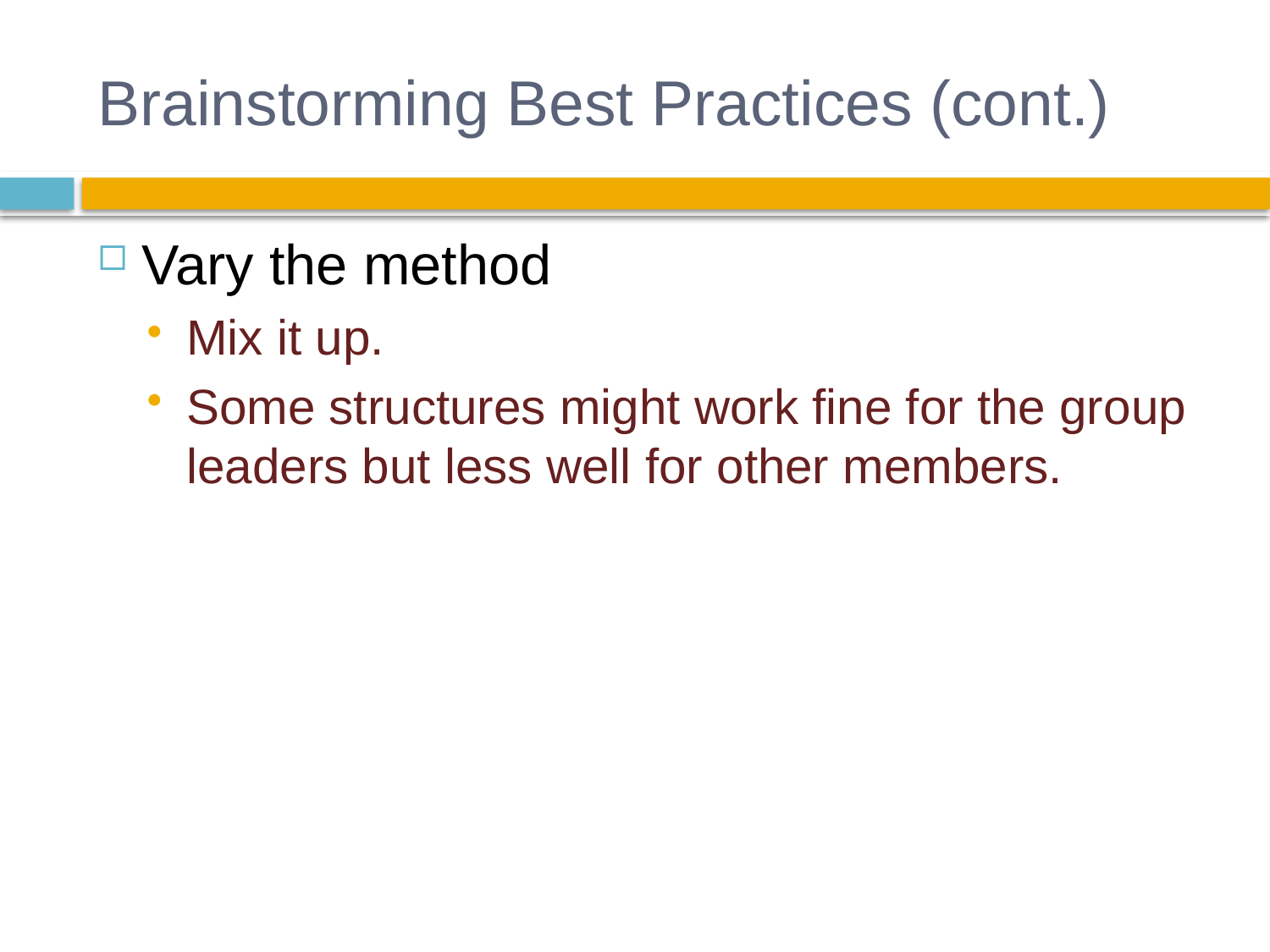

# Brainstorming Best Practices (cont.)
Vary the method
Mix it up.
Some structures might work fine for the group leaders but less well for other members.